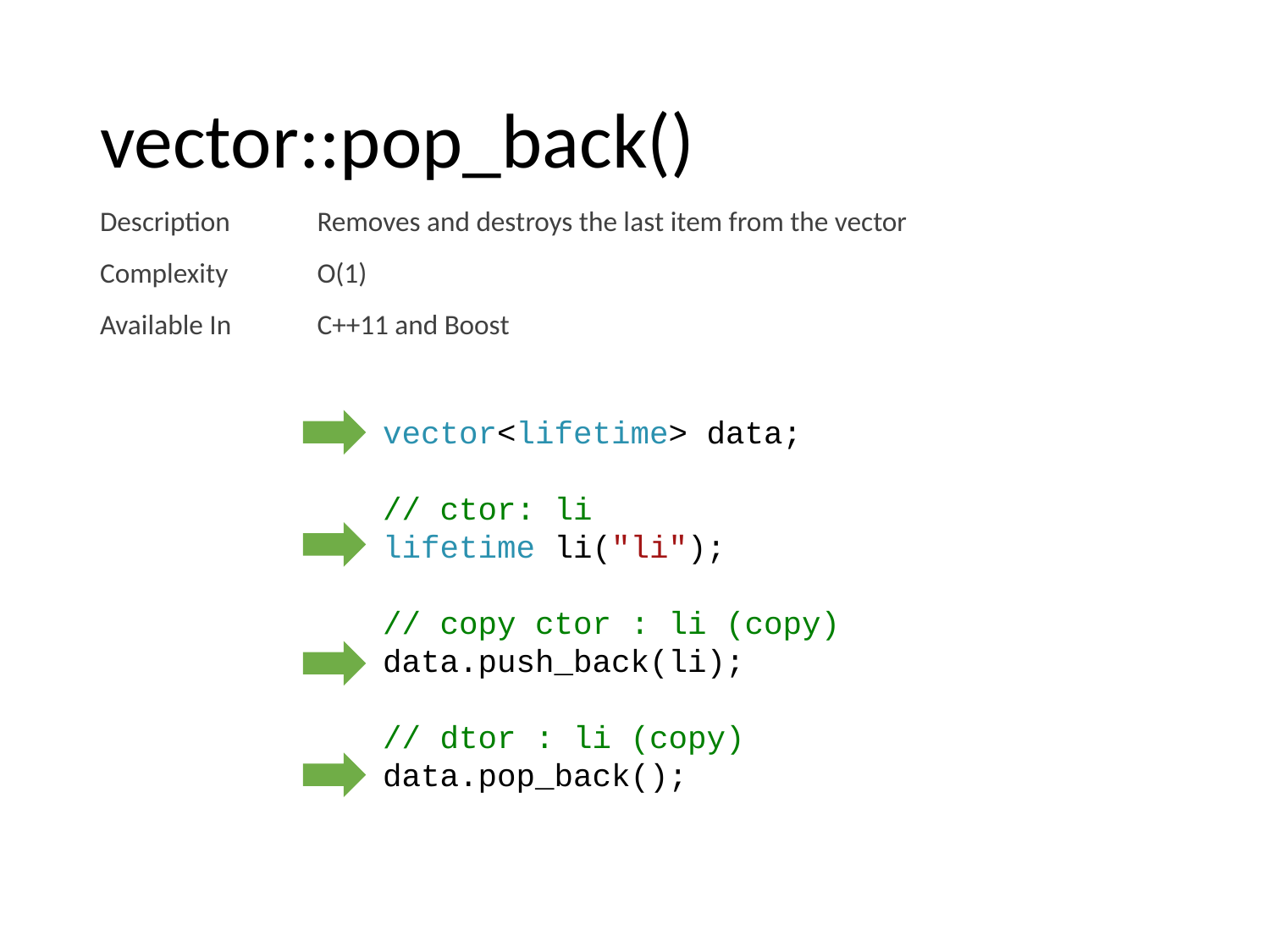

# vector::pop_back()
| Description | Removes and destroys the last item from the vector |
| --- | --- |
| Complexity | O(1) |
| Available In | C++11 and Boost |

vector<lifetime> data;
// ctor: li
lifetime li("li");
// copy ctor : li (copy)
data.push_back(li);
// dtor : li (copy)
data.pop_back();